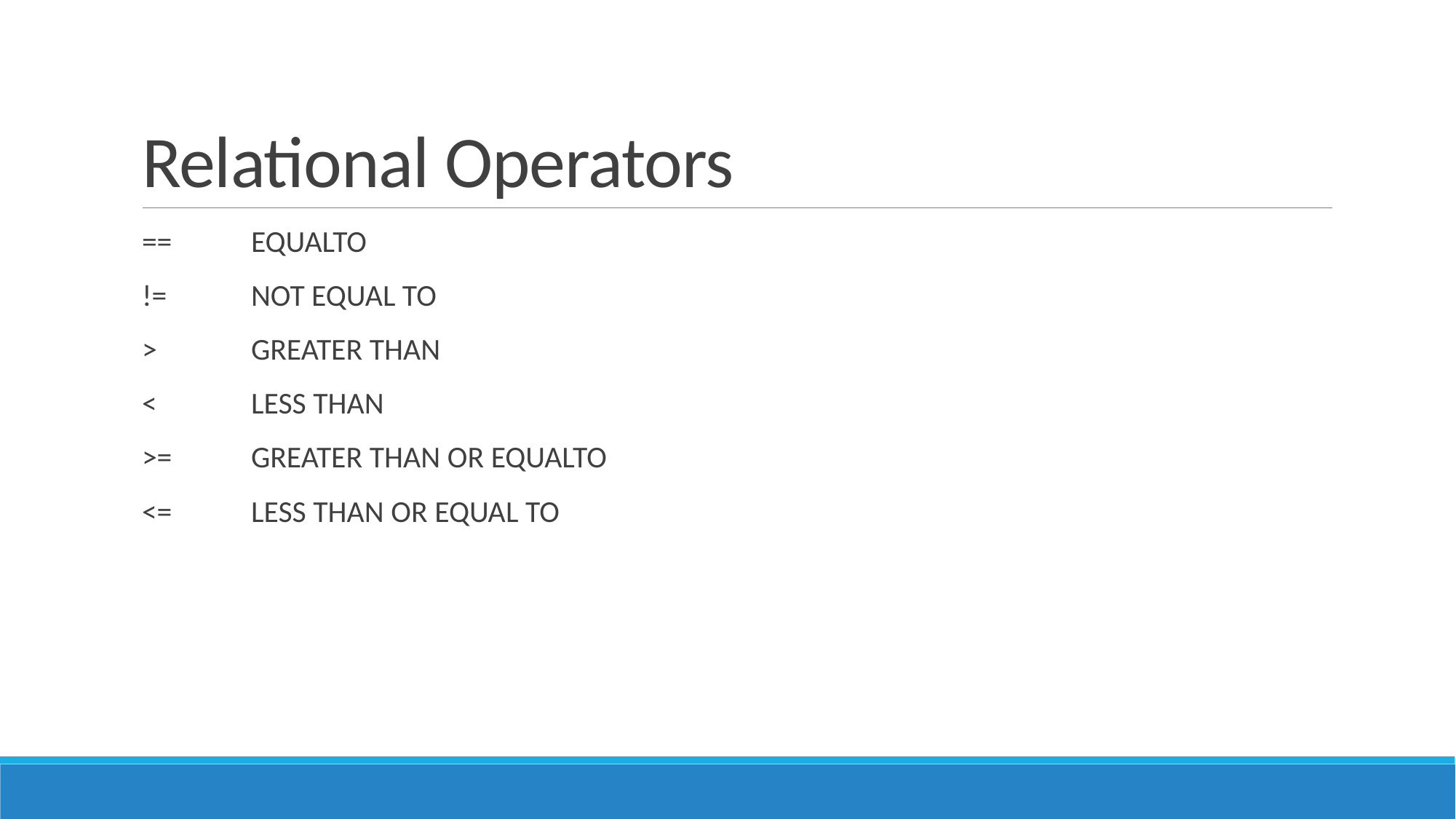

# Relational Operators
==	EQUALTO
!=	NOT EQUAL TO
>	GREATER THAN
<	LESS THAN
>=	GREATER THAN OR EQUALTO
<=	LESS THAN OR EQUAL TO